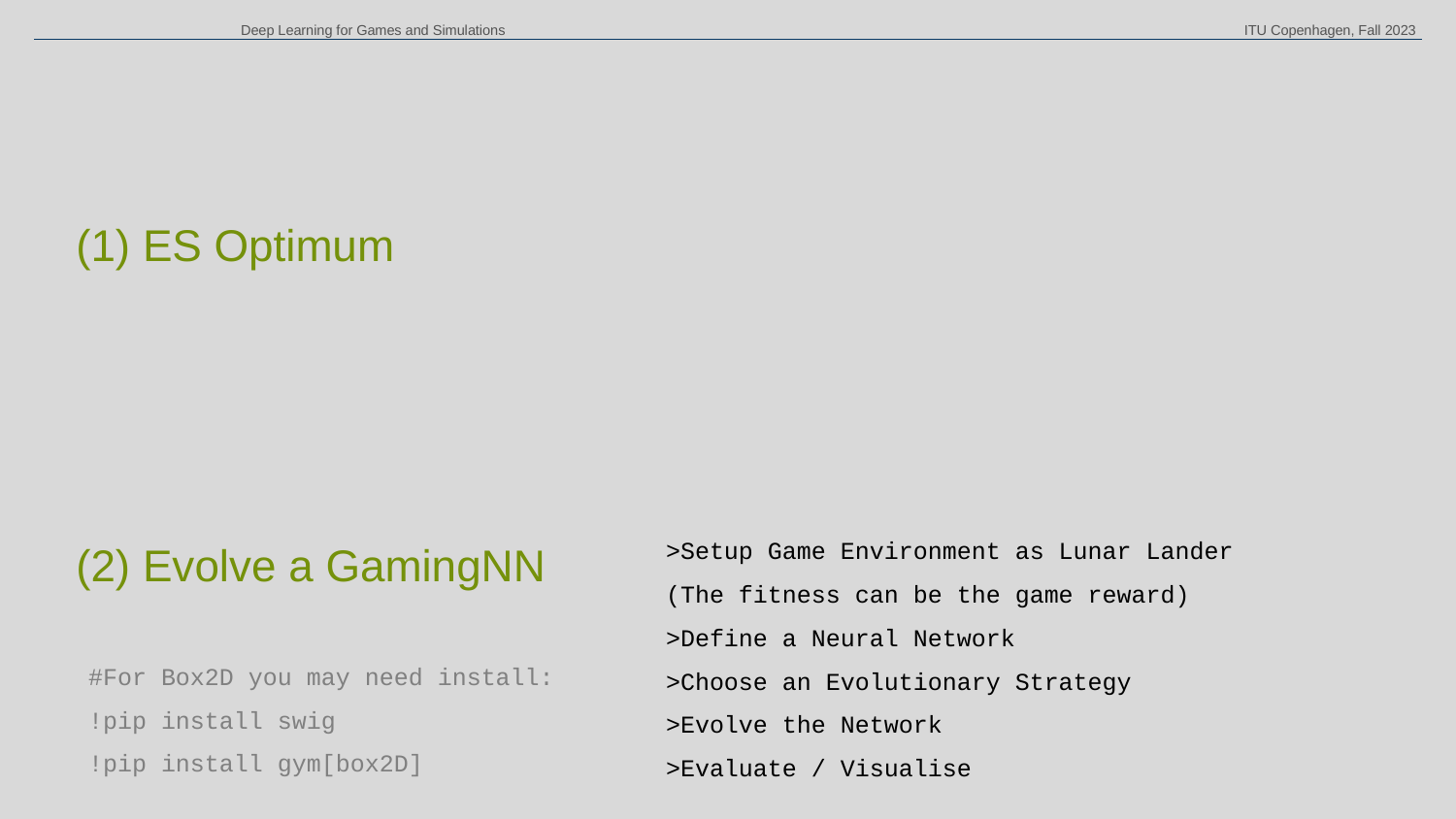

Deep Learning for Games and Simulations
ITU Copenhagen, Fall 2023

(1) ES Optimum

(2) Evolve a GamingNN

>Setup Game Environment as Lunar Lander
(The fitness can be the game reward)
>Define a Neural Network
>Choose an Evolutionary Strategy
>Evolve the Network
>Evaluate / Visualise

#For Box2D you may need install:
!pip install swig
!pip install gym[box2D]